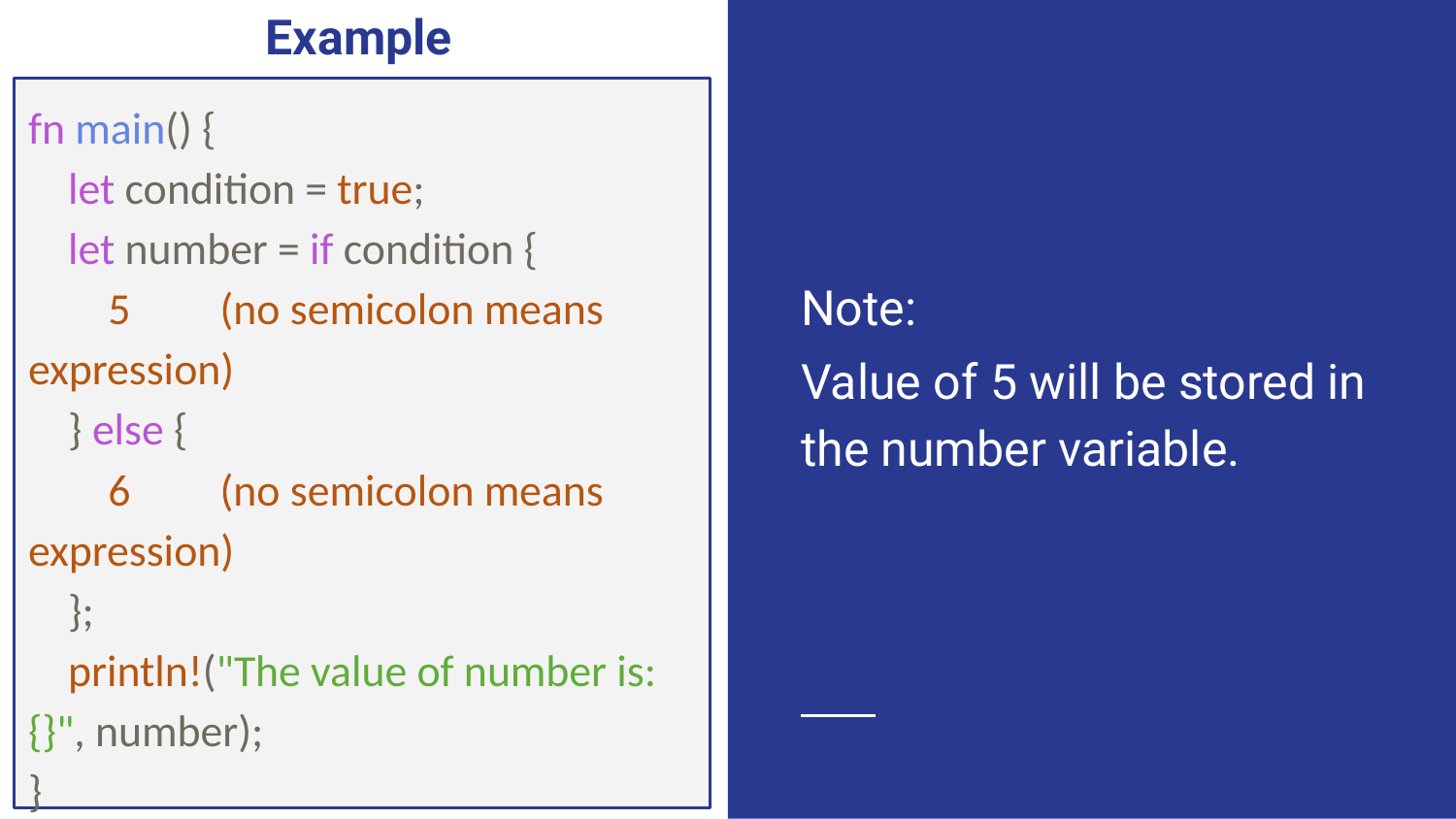

# Example
fn main() {
    let condition = true;
    let number = if condition {
        5         (no semicolon means expression)
    } else {
        6         (no semicolon means expression)
    };
    println!("The value of number is: {}", number);
}
Note:
Value of 5 will be stored in the number variable.